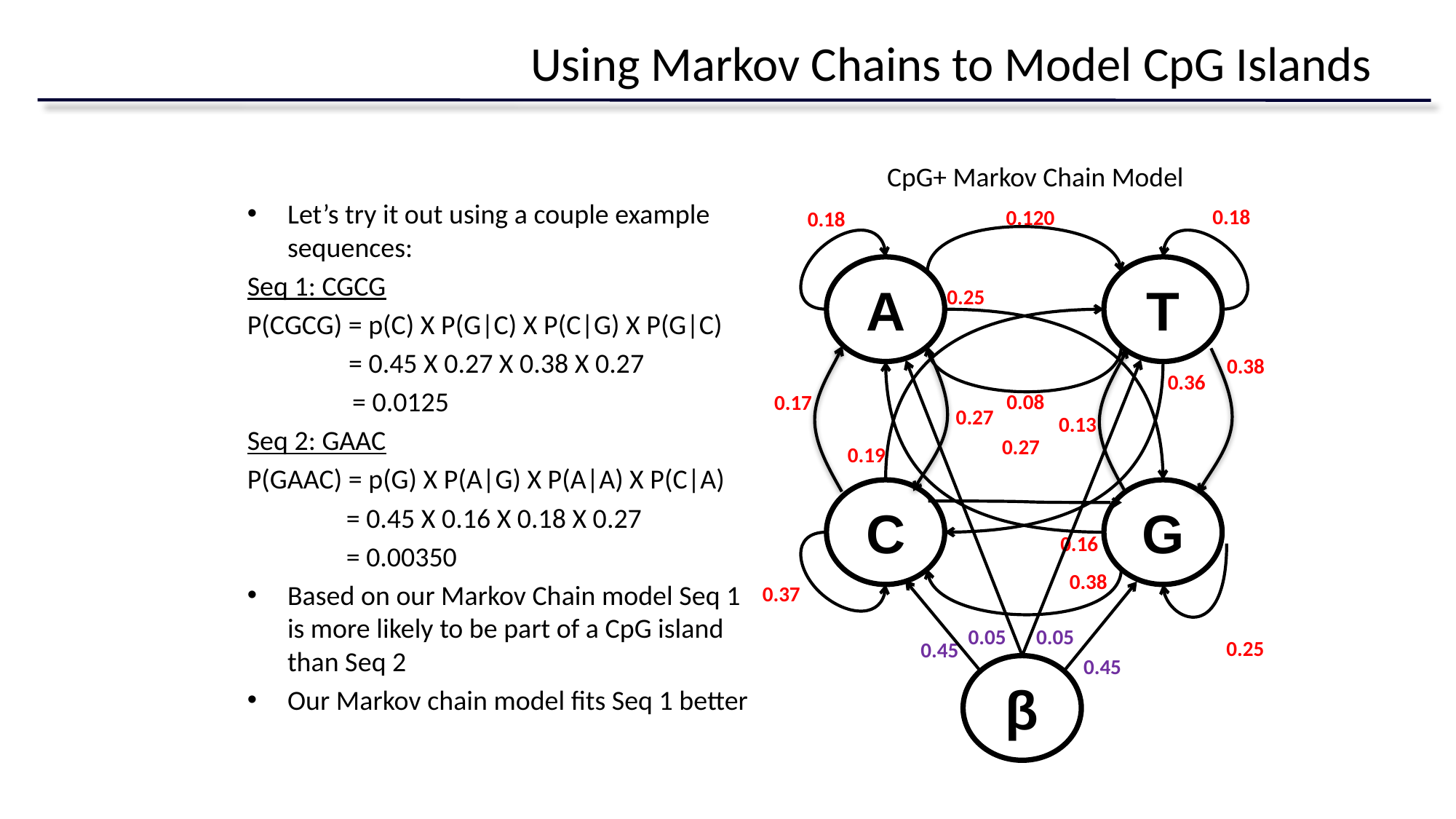

# Using Markov Chains to Model CpG Islands
CpG+ Markov Chain Model
Let’s try it out using a couple example sequences:
Seq 1: CGCG
P(CGCG) = p(C) X P(G|C) X P(C|G) X P(G|C)
	   = 0.45 X 0.27 X 0.38 X 0.27
                 = 0.0125
Seq 2: GAAC
P(GAAC) = p(G) X P(A|G) X P(A|A) X P(C|A)
                = 0.45 X 0.16 X 0.18 X 0.27
                = 0.00350
Based on our Markov Chain model Seq 1 is more likely to be part of a CpG island than Seq 2
Our Markov chain model fits Seq 1 better
0.18
0.120
0.18
A
T
0.25

0.38

0.36
0.08
0.17
0.27
0.13
0.27
0.19
C
G
0.16
0.38
0.37
0.05
0.05
0.25
0.45
0.45
β